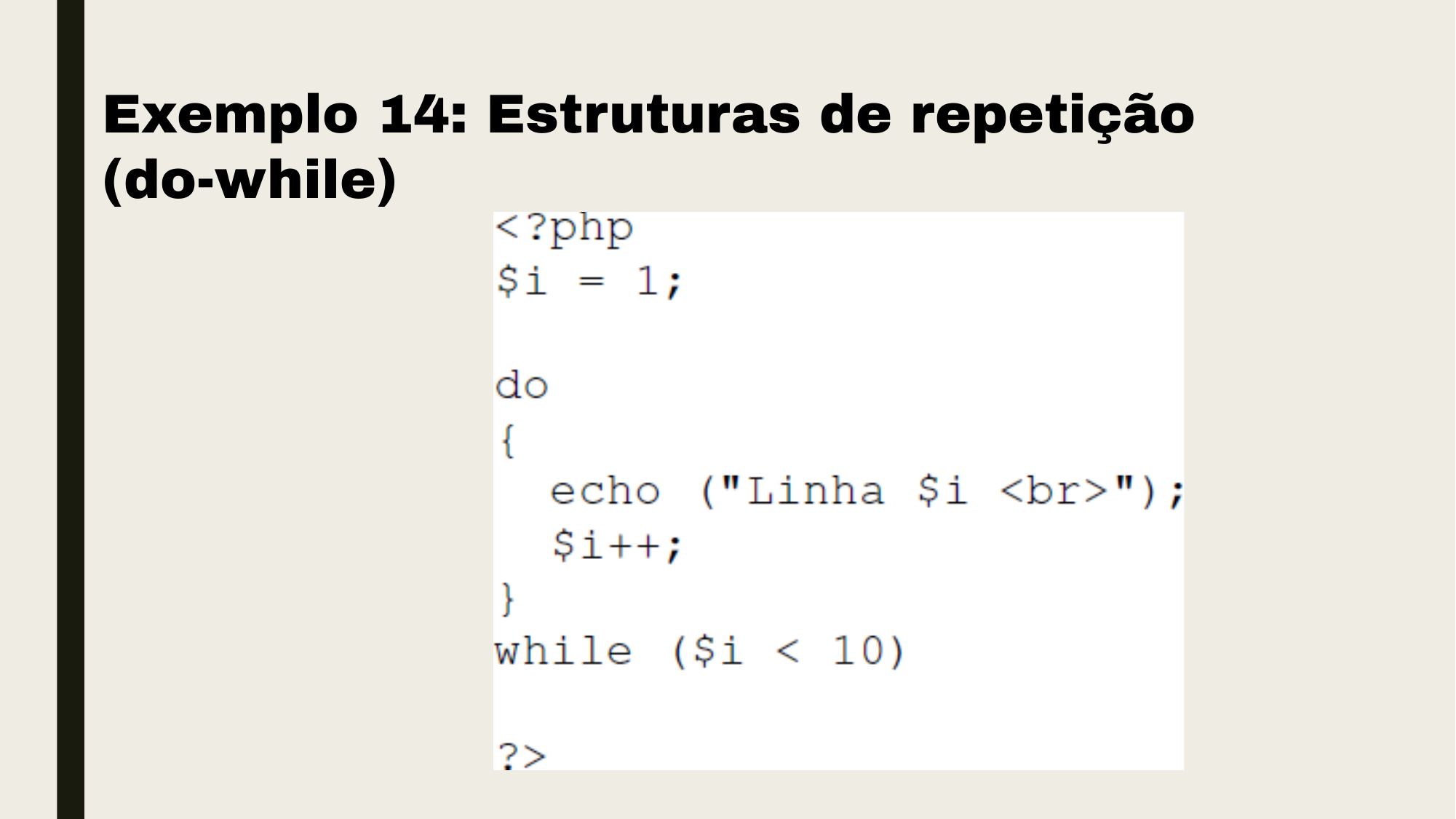

# Exemplo 14: Estruturas de repetição (do-while)